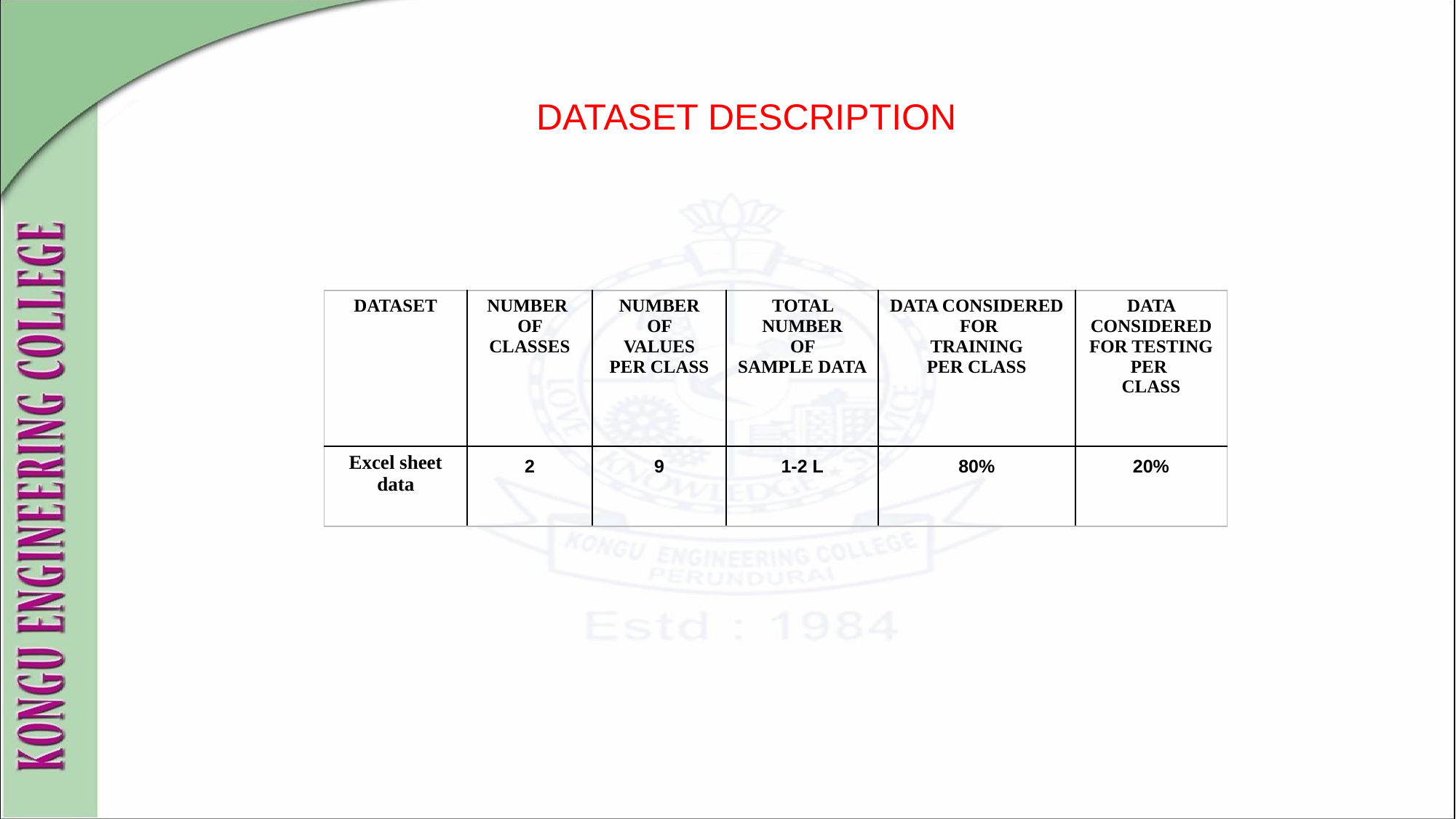

# DATASET DESCRIPTION
| DATASET | NUMBER OF CLASSES | NUMBER OF VALUES PER CLASS | TOTAL NUMBER OF SAMPLE DATA | DATA CONSIDERED FOR TRAINING PER CLASS | DATA CONSIDERED FOR TESTING PER CLASS |
| --- | --- | --- | --- | --- | --- |
| Excel sheet data | 2 | 9 | 1-2 L | 80% | 20% |